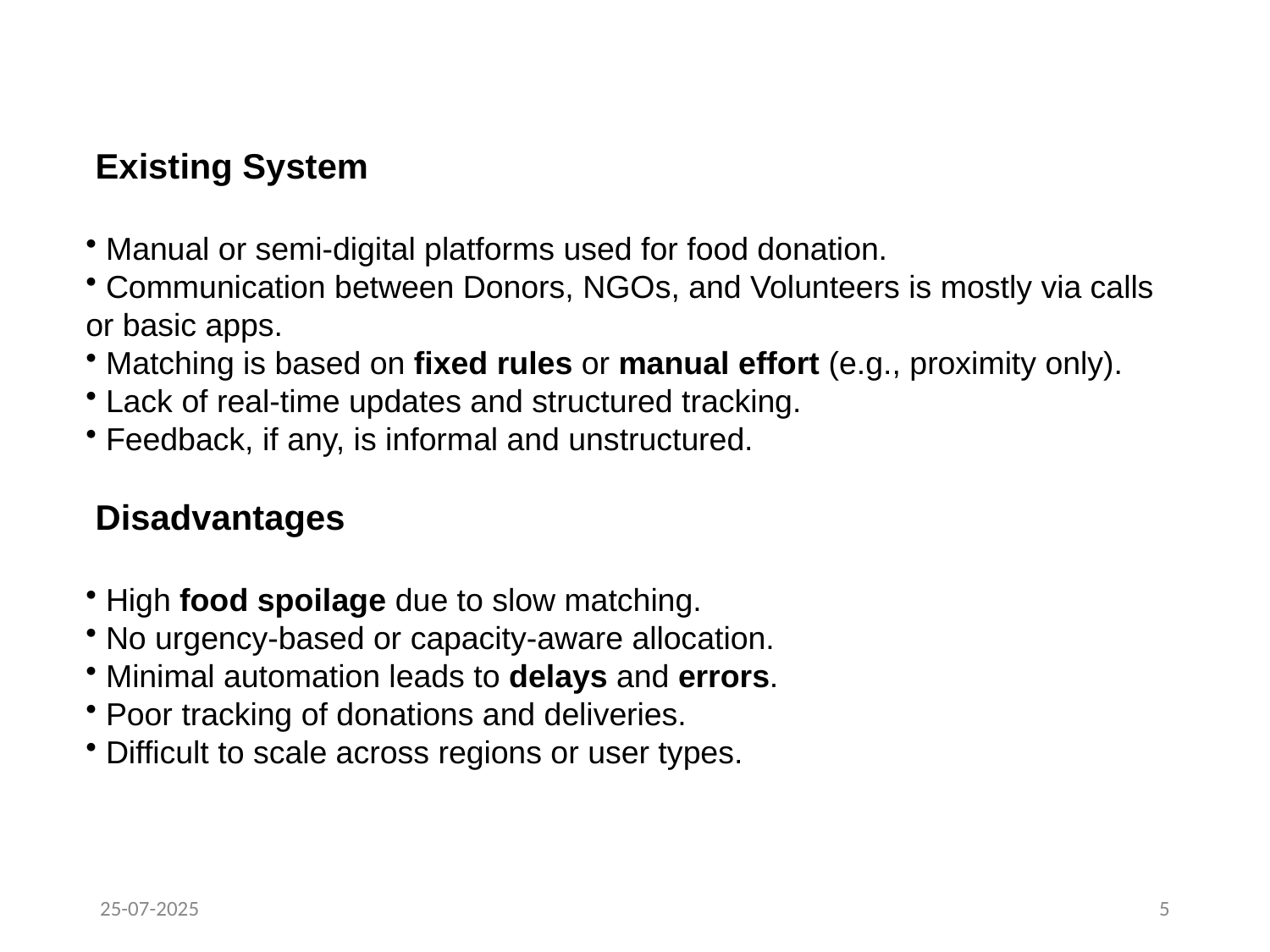

Existing System

 Manual or semi-digital platforms used for food donation.
 Communication between Donors, NGOs, and Volunteers is mostly via calls or basic apps.
 Matching is based on fixed rules or manual effort (e.g., proximity only).
 Lack of real-time updates and structured tracking.
 Feedback, if any, is informal and unstructured.

 Disadvantages

 High food spoilage due to slow matching.
 No urgency-based or capacity-aware allocation.
 Minimal automation leads to delays and errors.
 Poor tracking of donations and deliveries.
 Difficult to scale across regions or user types.

25-07-2025
5